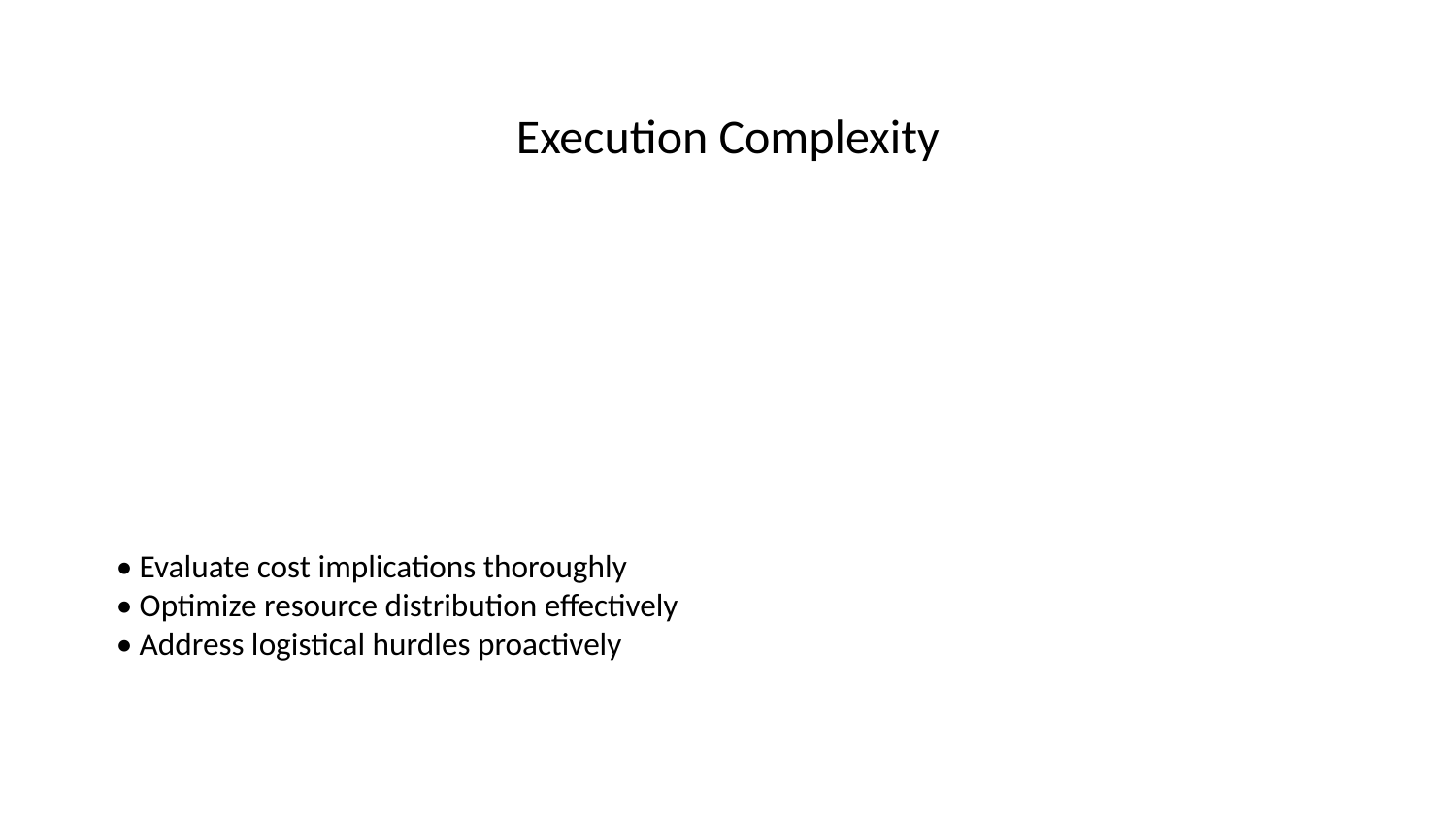

# Execution Complexity
• Evaluate cost implications thoroughly
• Optimize resource distribution effectively
• Address logistical hurdles proactively